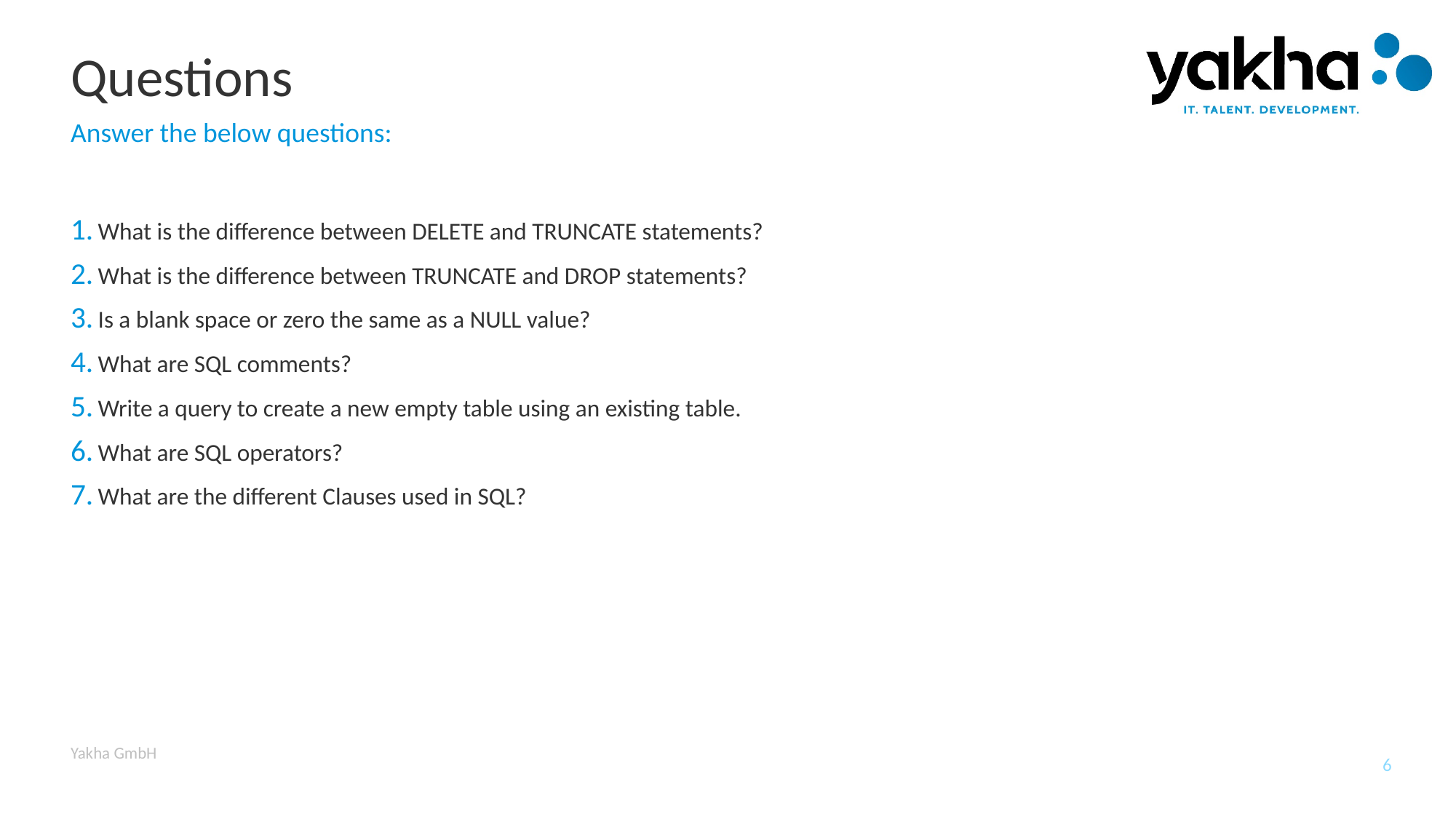

# Questions
Answer the below questions:

What is the difference between DELETE and TRUNCATE statements?
What is the difference between TRUNCATE and DROP statements?
Is a blank space or zero the same as a NULL value?
What are SQL comments?
Write a query to create a new empty table using an existing table.
What are SQL operators?
What are the different Clauses used in SQL?

Yakha GmbH
6